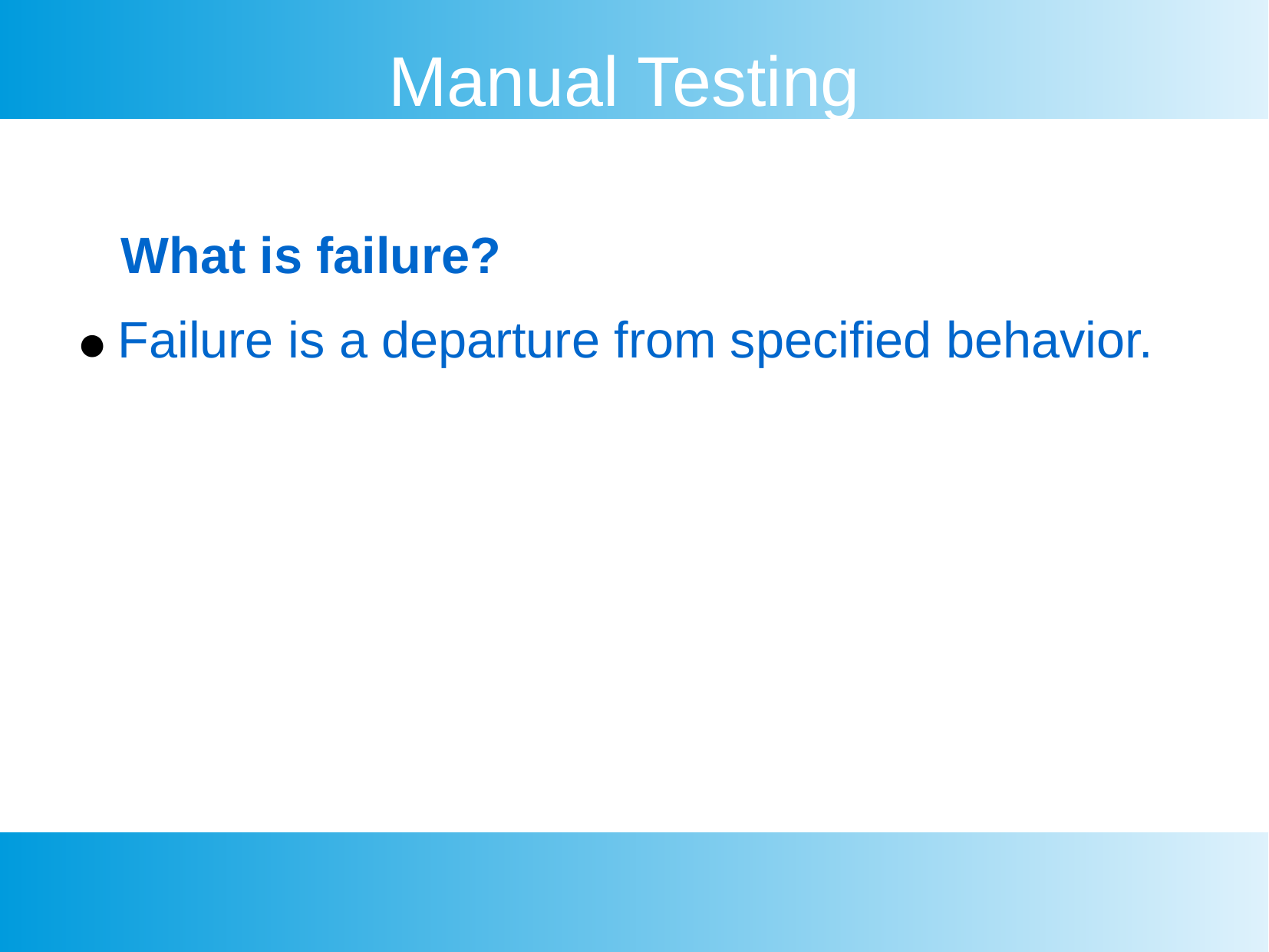

Manual Testing
What is failure?
Failure is a departure from specified behavior.